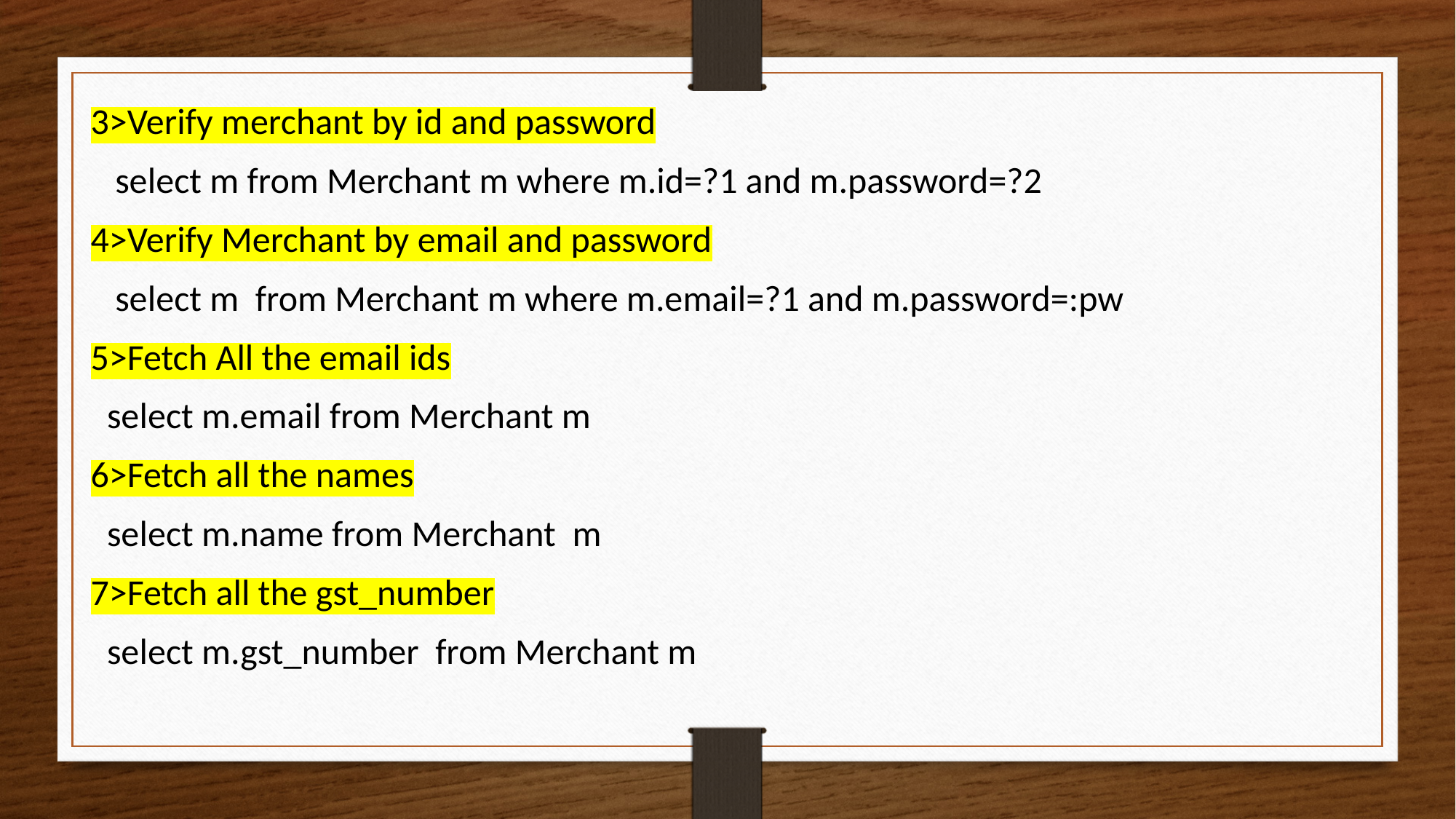

3>Verify merchant by id and password
   select m from Merchant m where m.id=?1 and m.password=?2
4>Verify Merchant by email and password
   select m  from Merchant m where m.email=?1 and m.password=:pw
5>Fetch All the email ids
  select m.email from Merchant m
6>Fetch all the names
  select m.name from Merchant  m
7>Fetch all the gst_number
  select m.gst_number  from Merchant m